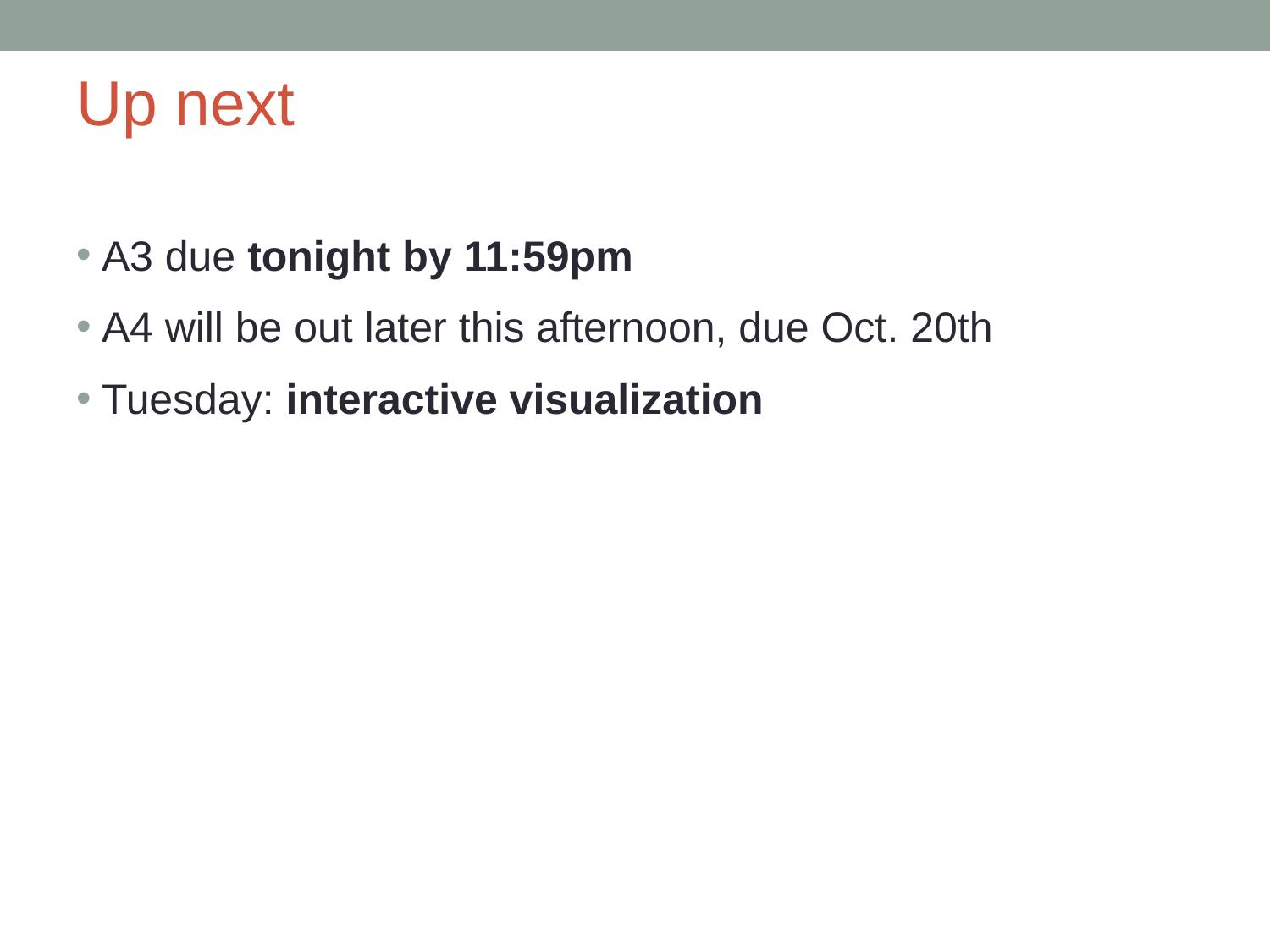

# Up next
A3 due tonight by 11:59pm
A4 will be out later this afternoon, due Oct. 20th
Tuesday: interactive visualization